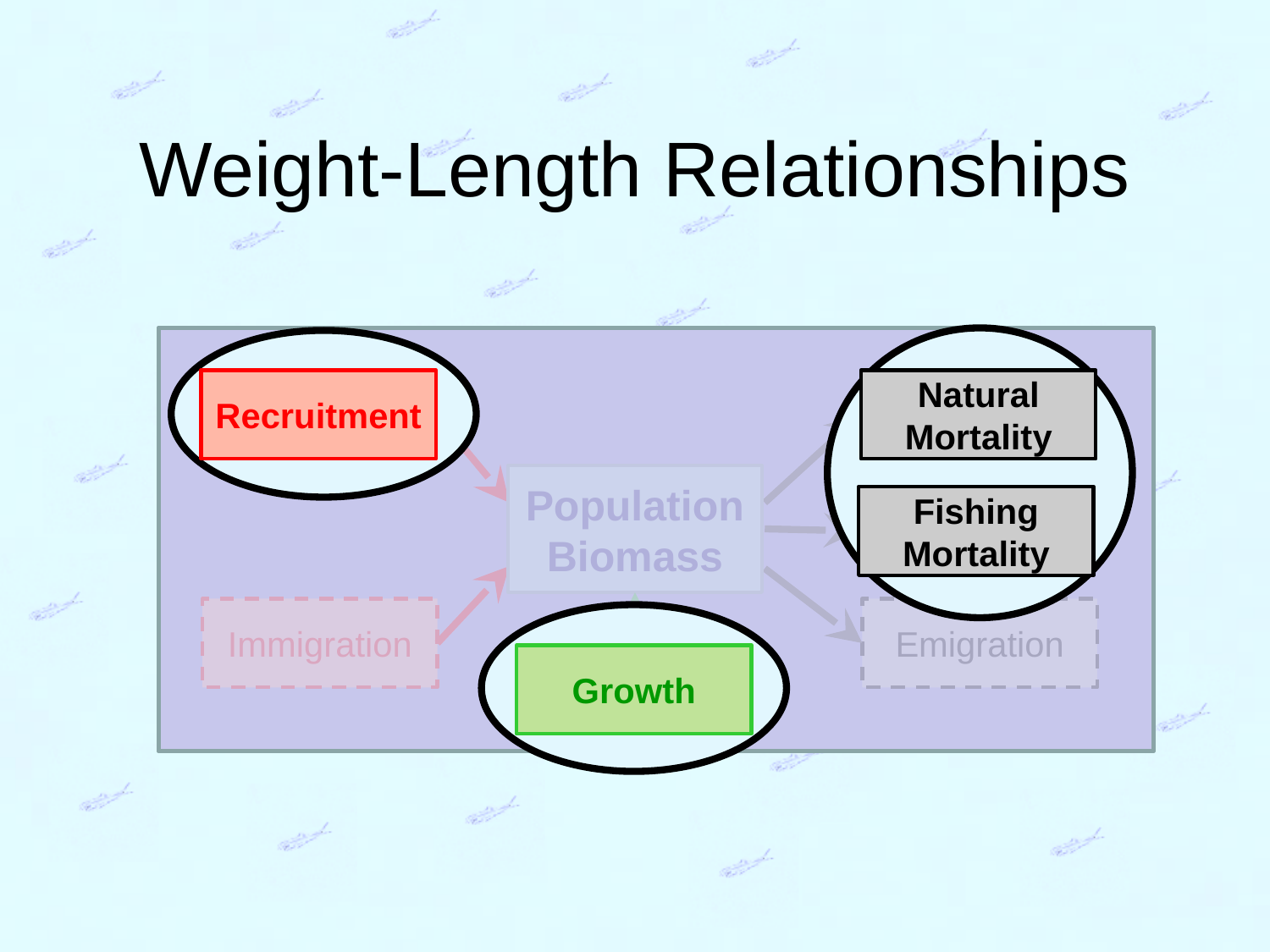

# Weight-Length Relationships

Recruitment
Natural Mortality
Population
Biomass
Fishing Mortality
Immigration
Emigration

Growth